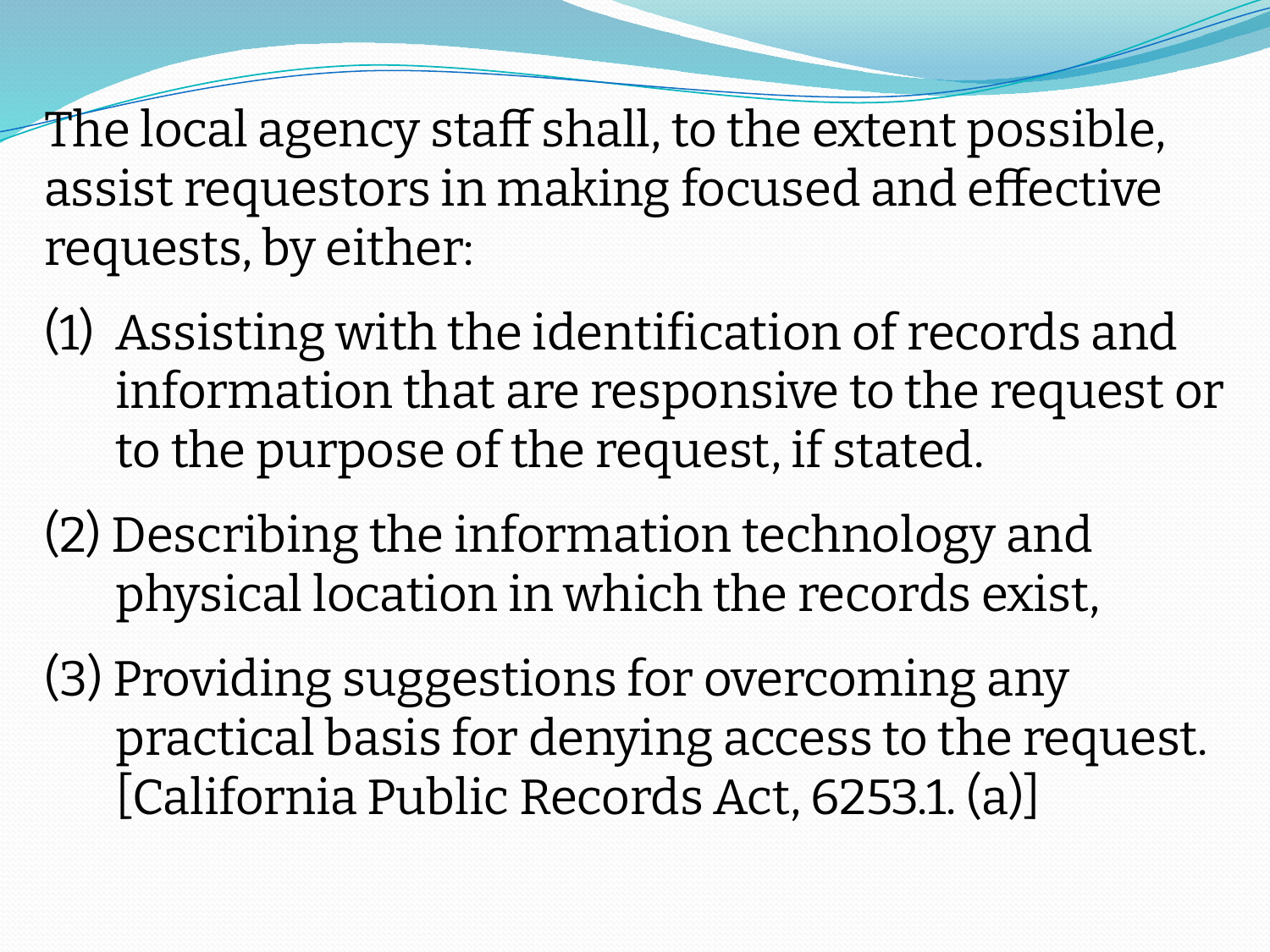

The local agency staff shall, to the extent possible, assist requestors in making focused and effective requests, by either:

Assisting with the identification of records and information that are responsive to the request or to the purpose of the request, if stated.
(2) Describing the information technology and physical location in which the records exist,

(3) Providing suggestions for overcoming any practical basis for denying access to the request. [California Public Records Act, 6253.1. (a)]